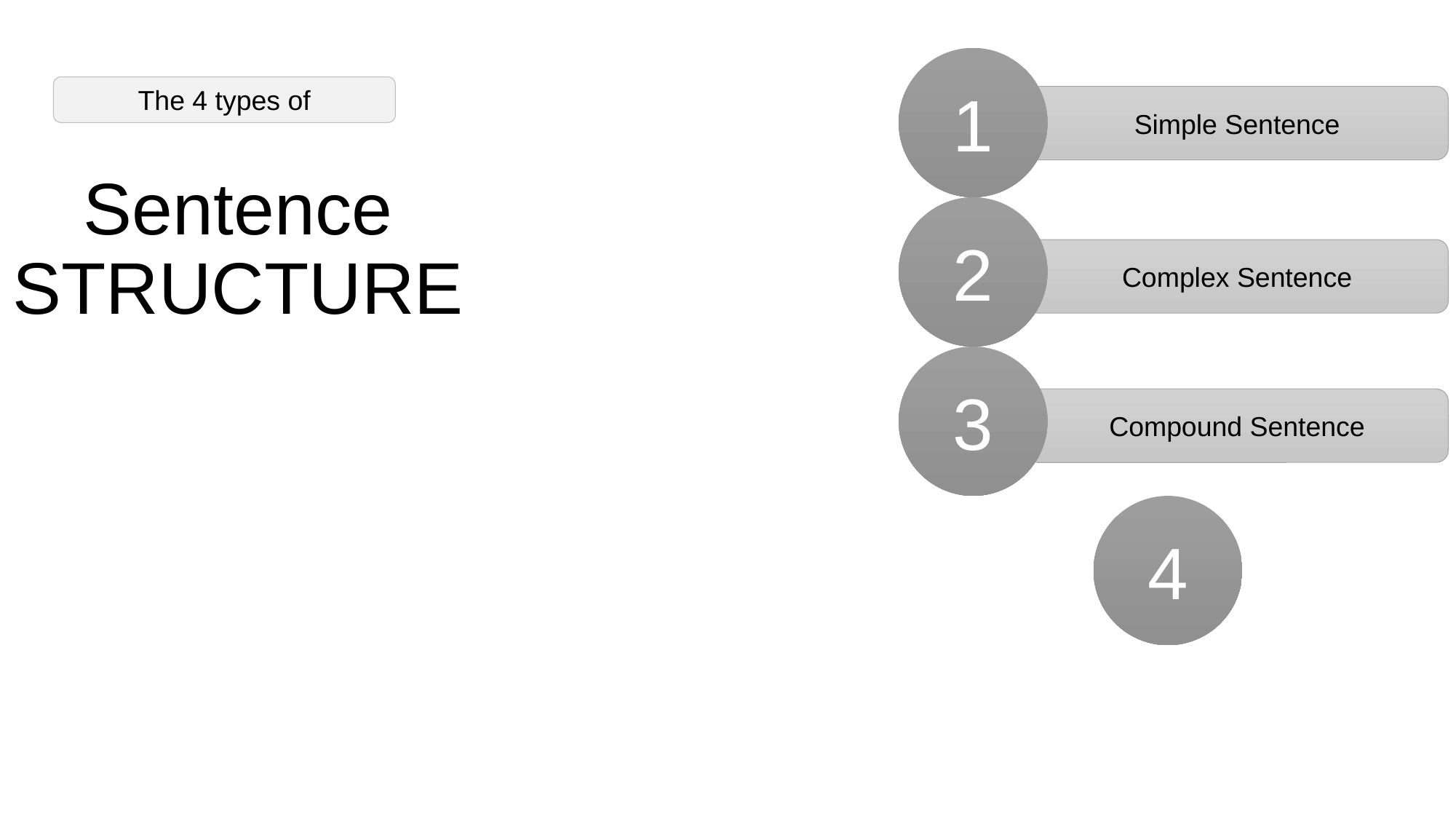

# Sentence STRUCTURE
1
The 4 types of
Simple Sentence
2
Complex Sentence
3
Compound Sentence
4